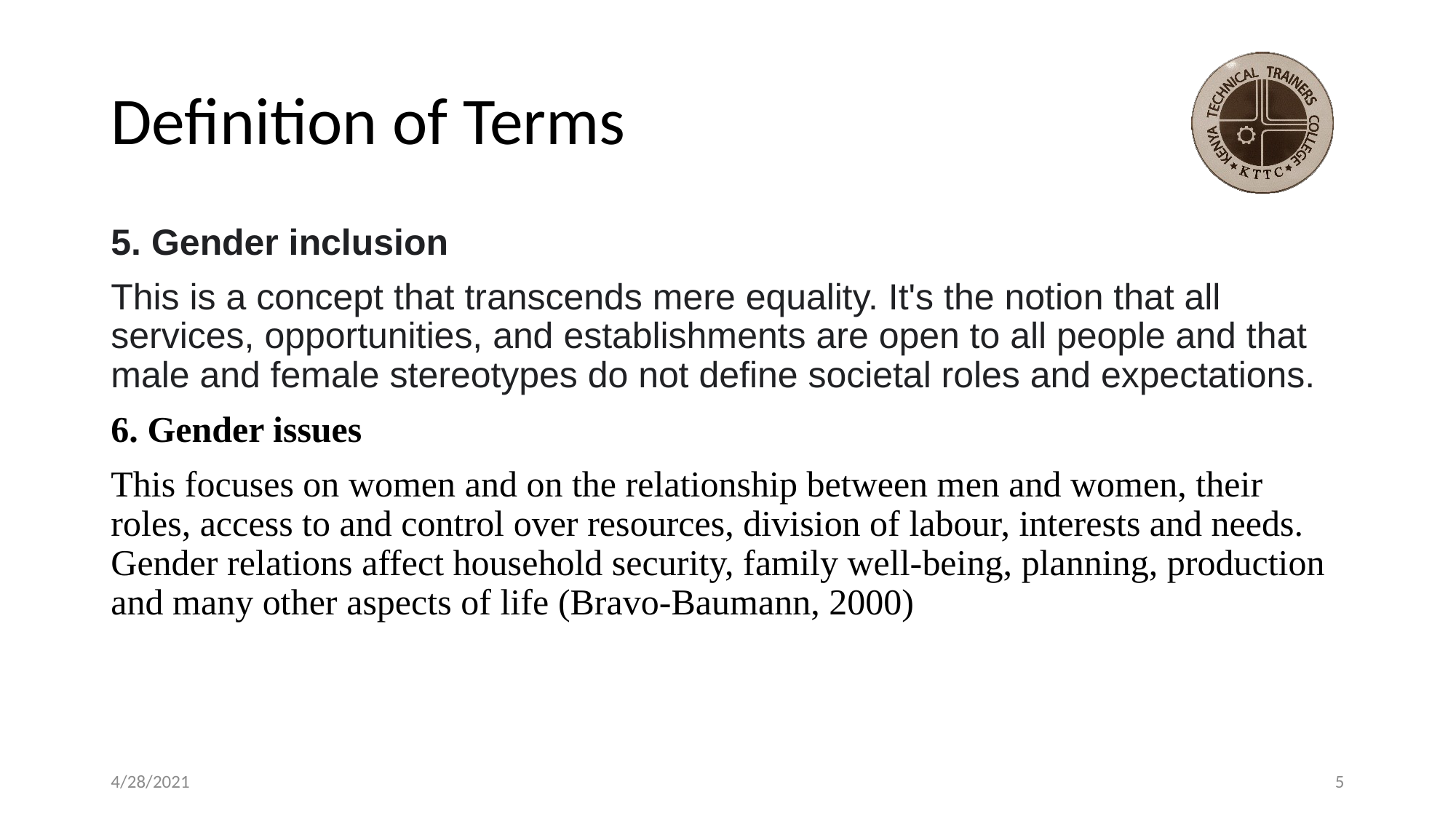

# Definition of Terms
5. Gender inclusion
This is a concept that transcends mere equality. It's the notion that all services, opportunities, and establishments are open to all people and that male and female stereotypes do not define societal roles and expectations.
6. Gender issues
This focuses on women and on the relationship between men and women, their roles, access to and control over resources, division of labour, interests and needs. Gender relations affect household security, family well-being, planning, production and many other aspects of life (Bravo-Baumann, 2000)

4/28/2021

5